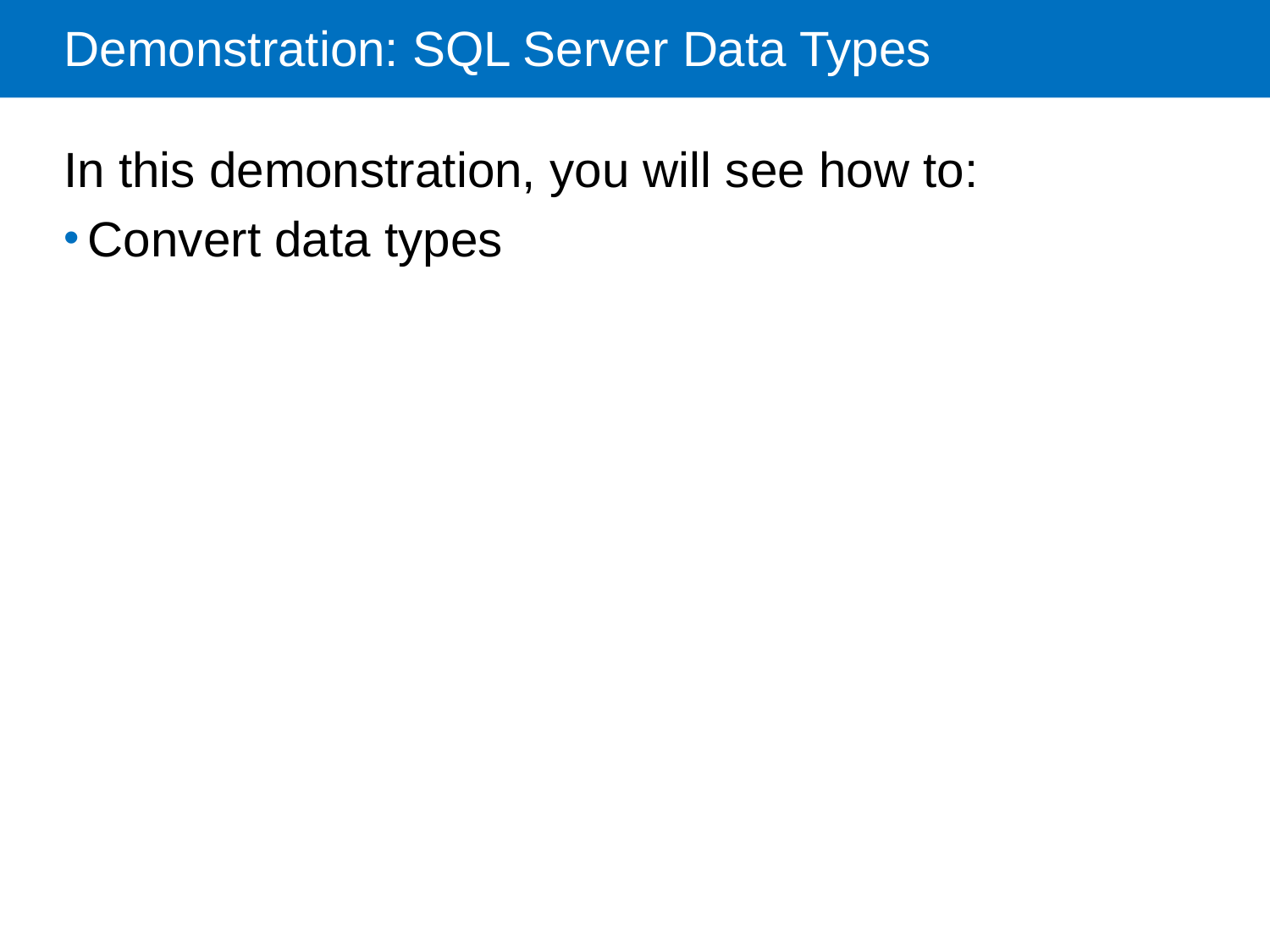

# Demonstration: SQL Server Data Types
In this demonstration, you will see how to:
Convert data types